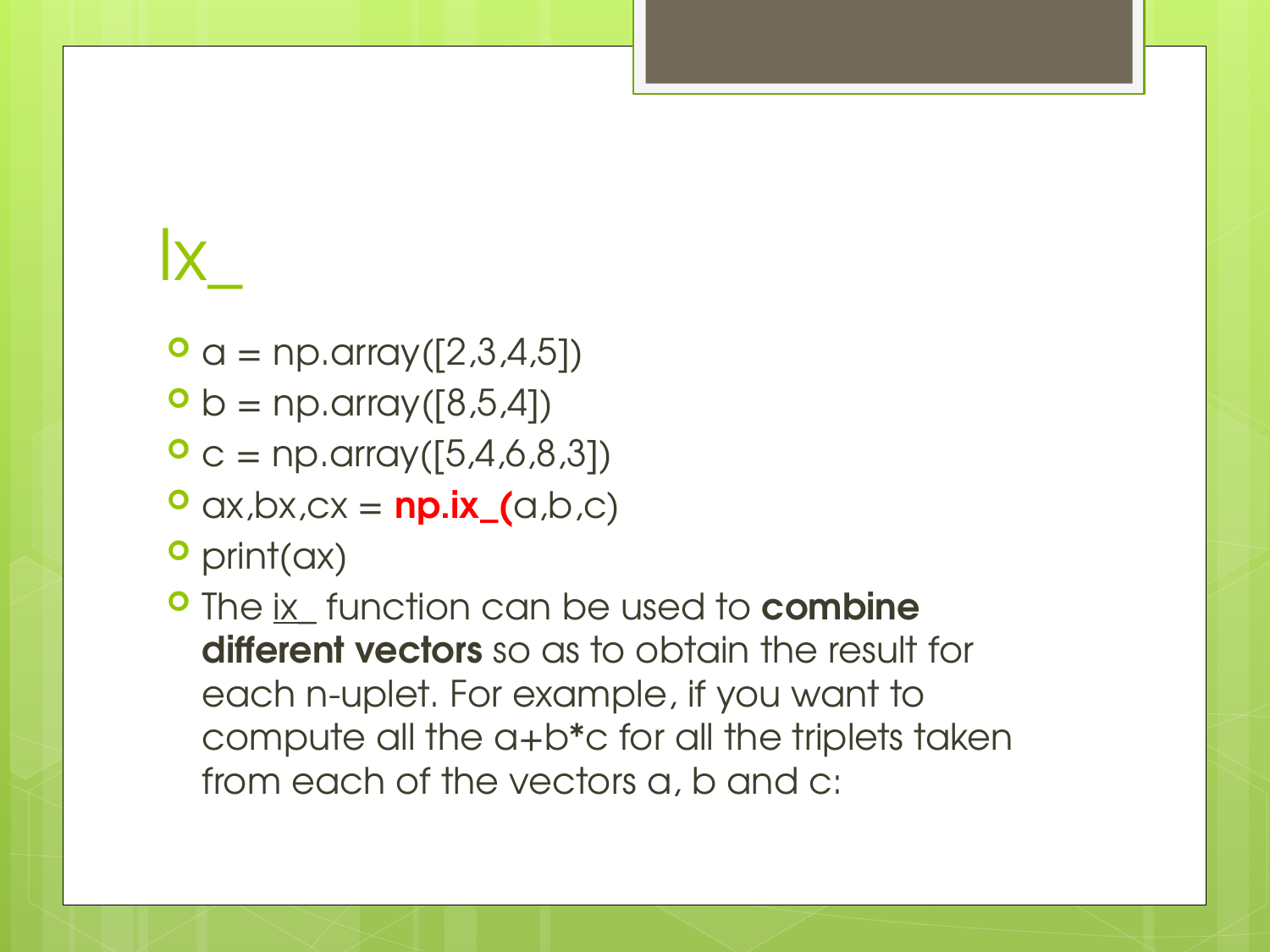

# Ix_
a = np.array([2,3,4,5])
b = np.array([8,5,4])
c = np.array([5,4,6,8,3])
ax,bx,cx = np.ix_(a,b,c)
print(ax)
The ix_ function can be used to combine different vectors so as to obtain the result for each n-uplet. For example, if you want to compute all the a+b*c for all the triplets taken from each of the vectors a, b and c: